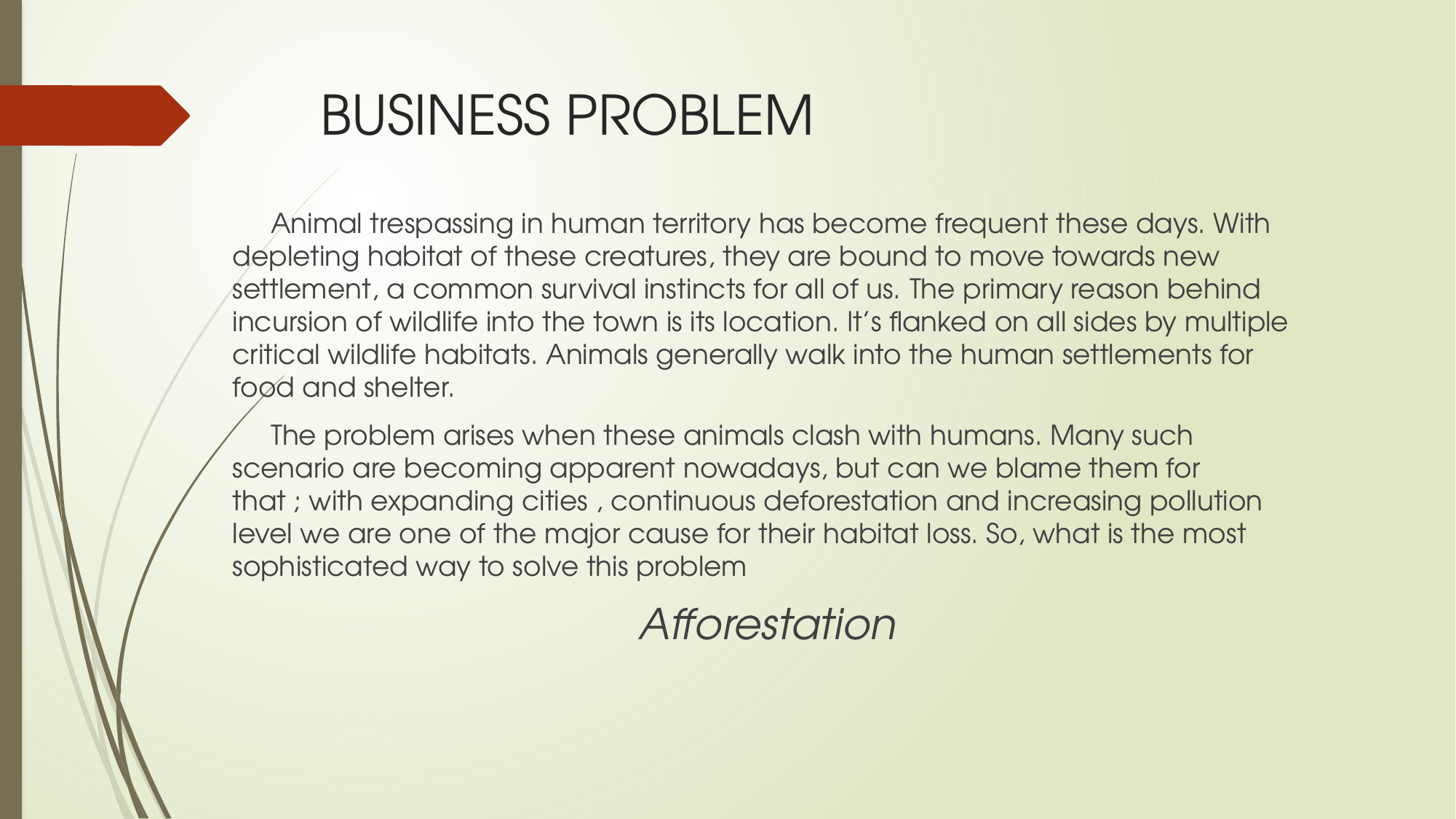

# Business Problem
     Animal trespassing in human territory has become frequent these days. With depleting habitat of these creatures, they are bound to move towards new settlement, a common survival instincts for all of us. The primary reason behind incursion of wildlife into the town is its location. It’s flanked on all sides by multiple critical wildlife habitats. Animals generally walk into the human settlements for food and shelter.
     The problem arises when these animals clash with humans. Many such scenario are becoming apparent nowadays, but can we blame them for that ; with expanding cities , continuous deforestation and increasing pollution level we are one of the major cause for their habitat loss. So, what is the most sophisticated way to solve this problem
Afforestation